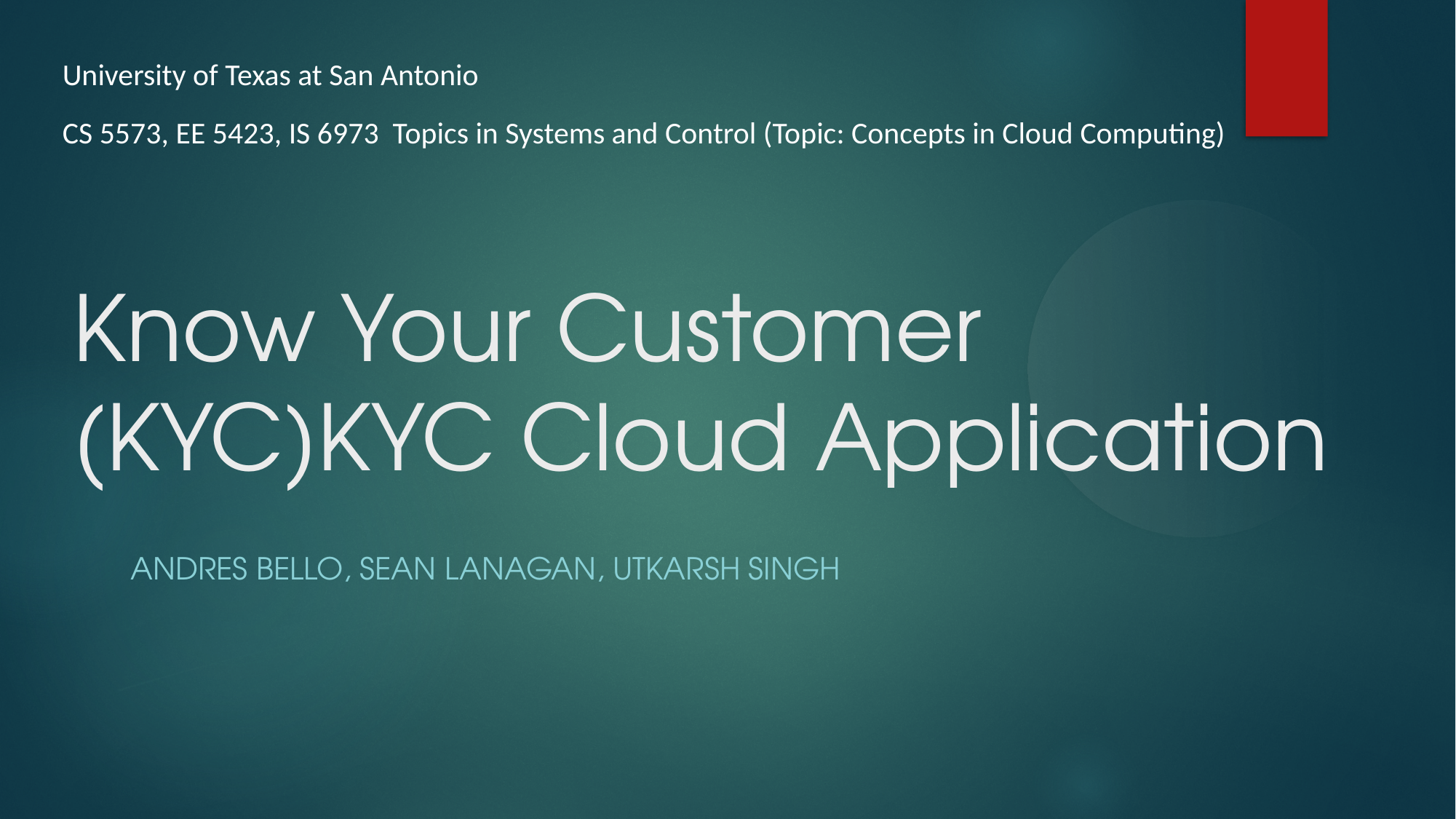

University of Texas at San Antonio

CS 5573, EE 5423, IS 6973  Topics in Systems and Control (Topic: Concepts in Cloud Computing)
Know Your Customer (KYC)KYC Cloud Application
Andres Bello, Sean LANAGAN, Utkarsh Singh